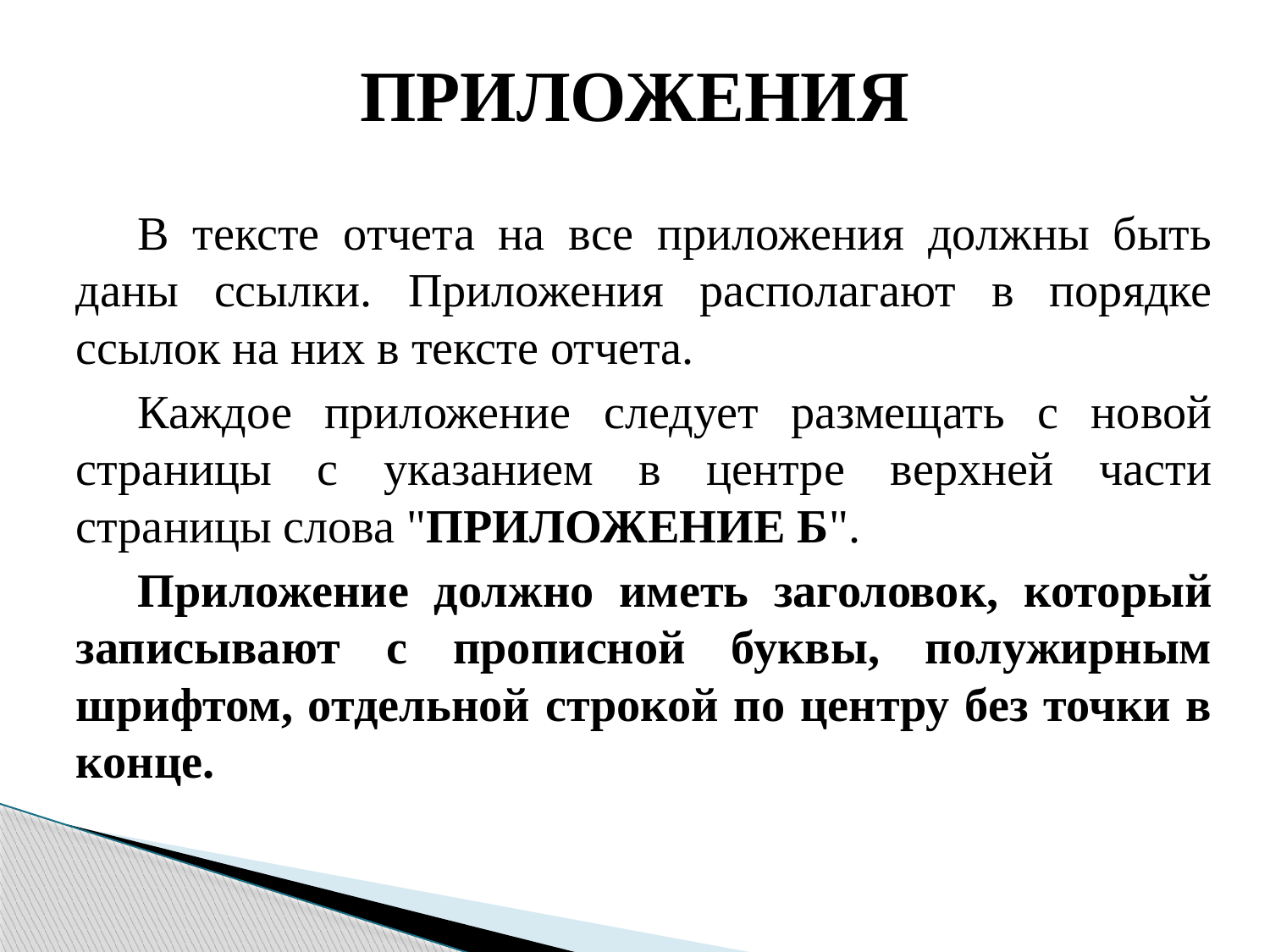

# ПРИЛОЖЕНИЯ
В тексте отчета на все приложения должны быть даны ссылки. Приложения располагают в порядке ссылок на них в тексте отчета.
Каждое приложение следует размещать с новой страницы с указанием в центре верхней части страницы слова "ПРИЛОЖЕНИЕ Б".
Приложение должно иметь заголовок, который записывают с прописной буквы, полужирным шрифтом, отдельной строкой по центру без точки в конце.